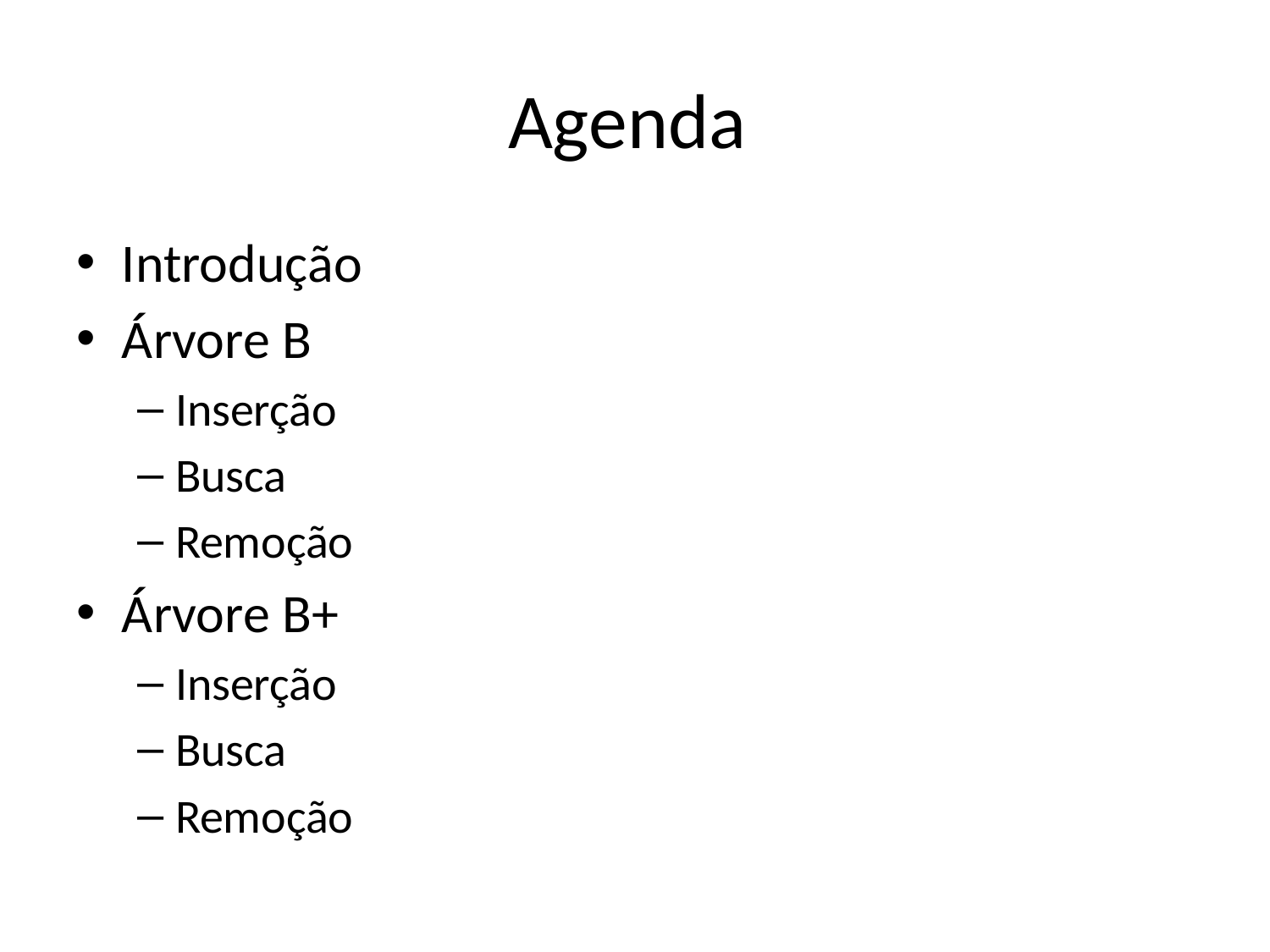

# Agenda
Introdução
Árvore B
Inserção
Busca
Remoção
Árvore B+
Inserção
Busca
Remoção